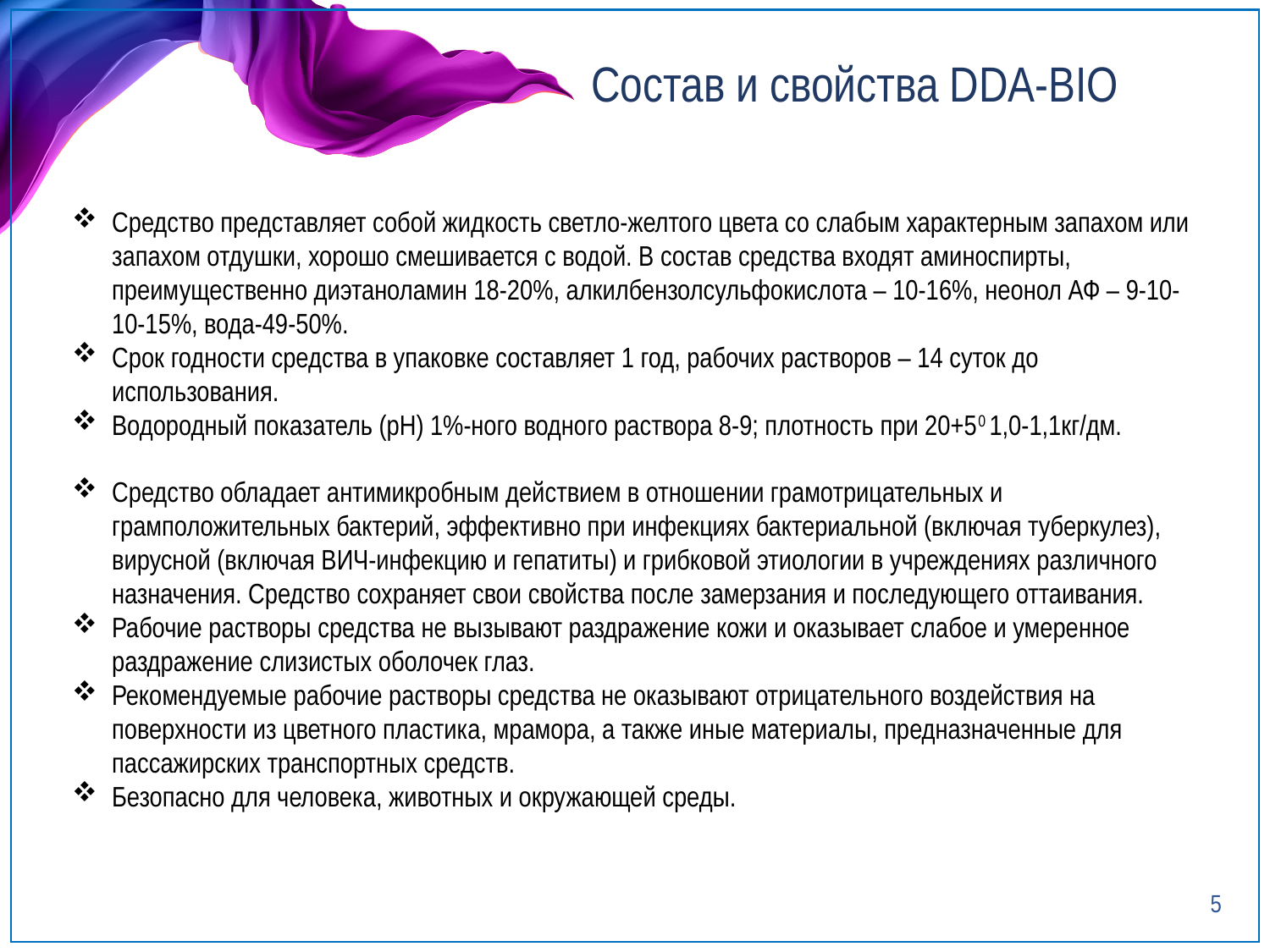

# Состав и свойства DDA-BIO
Средство представляет собой жидкость светло-желтого цвета со слабым характерным запахом или запахом отдушки, хорошо смешивается с водой. В состав средства входят аминоспирты, преимущественно диэтаноламин 18-20%, алкилбензолсульфокислота – 10-16%, неонол АФ – 9-10-10-15%, вода-49-50%.
Срок годности средства в упаковке составляет 1 год, рабочих растворов – 14 суток до использования.
Водородный показатель (рН) 1%-ного водного раствора 8-9; плотность при 20+50 1,0-1,1кг/дм.

Средство обладает антимикробным действием в отношении грамотрицательных и грамположительных бактерий, эффективно при инфекциях бактериальной (включая туберкулез), вирусной (включая ВИЧ-инфекцию и гепатиты) и грибковой этиологии в учреждениях различного назначения. Средство сохраняет свои свойства после замерзания и последующего оттаивания.
Рабочие растворы средства не вызывают раздражение кожи и оказывает слабое и умеренное раздражение слизистых оболочек глаз.
Рекомендуемые рабочие растворы средства не оказывают отрицательного воздействия на поверхности из цветного пластика, мрамора, а также иные материалы, предназначенные для пассажирских транспортных средств.
Безопасно для человека, животных и окружающей среды.
5